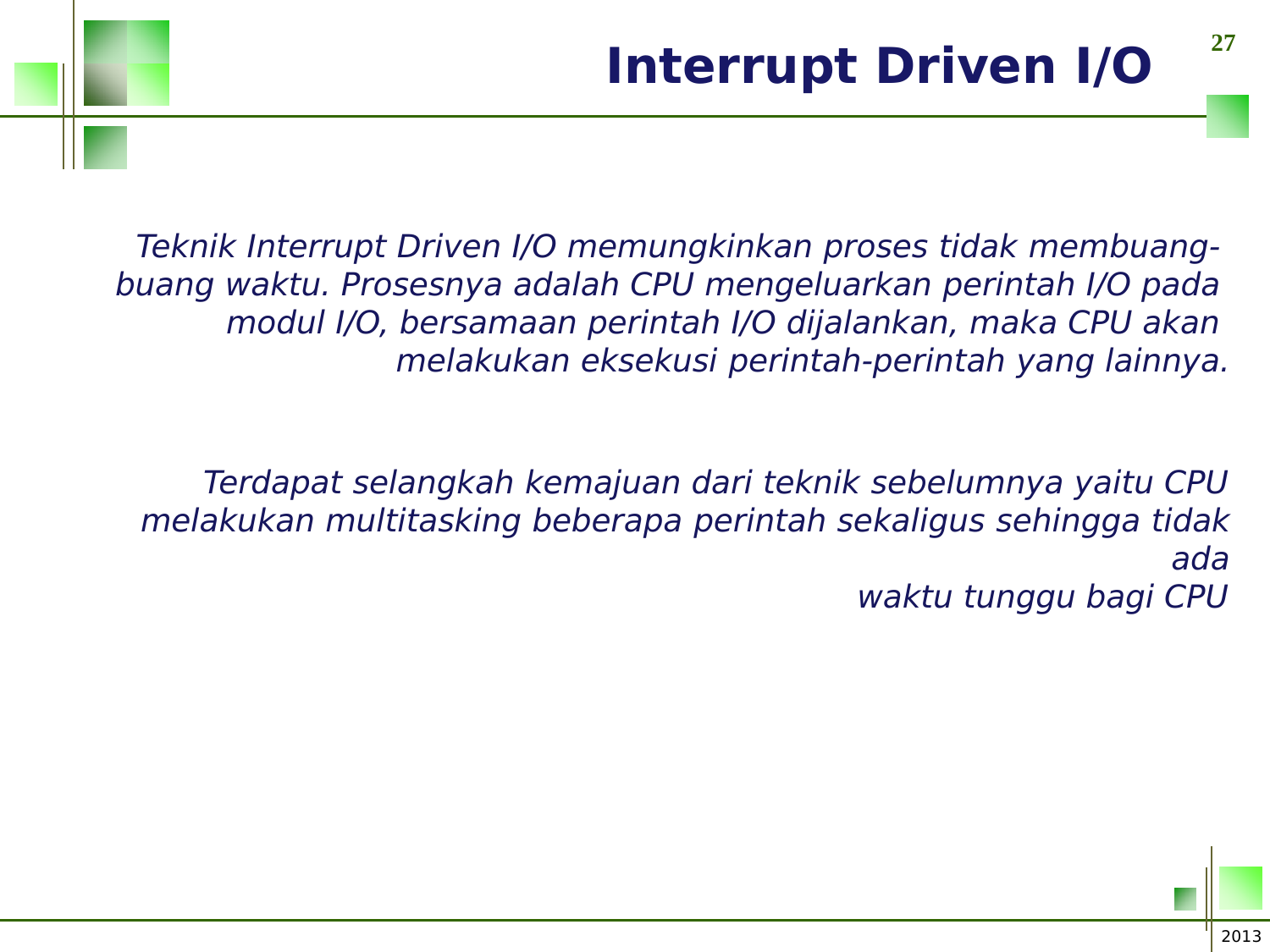

27
# Interrupt Driven I/O
Teknik Interrupt Driven I/O memungkinkan proses tidak membuang-  buang waktu. Prosesnya adalah CPU mengeluarkan perintah I/O pada  modul I/O, bersamaan perintah I/O dijalankan, maka CPU akan  melakukan eksekusi perintah-perintah yang lainnya.

Terdapat selangkah kemajuan dari teknik sebelumnya yaitu CPU
melakukan multitasking beberapa perintah sekaligus sehingga tidak ada
waktu tunggu bagi CPU
2013